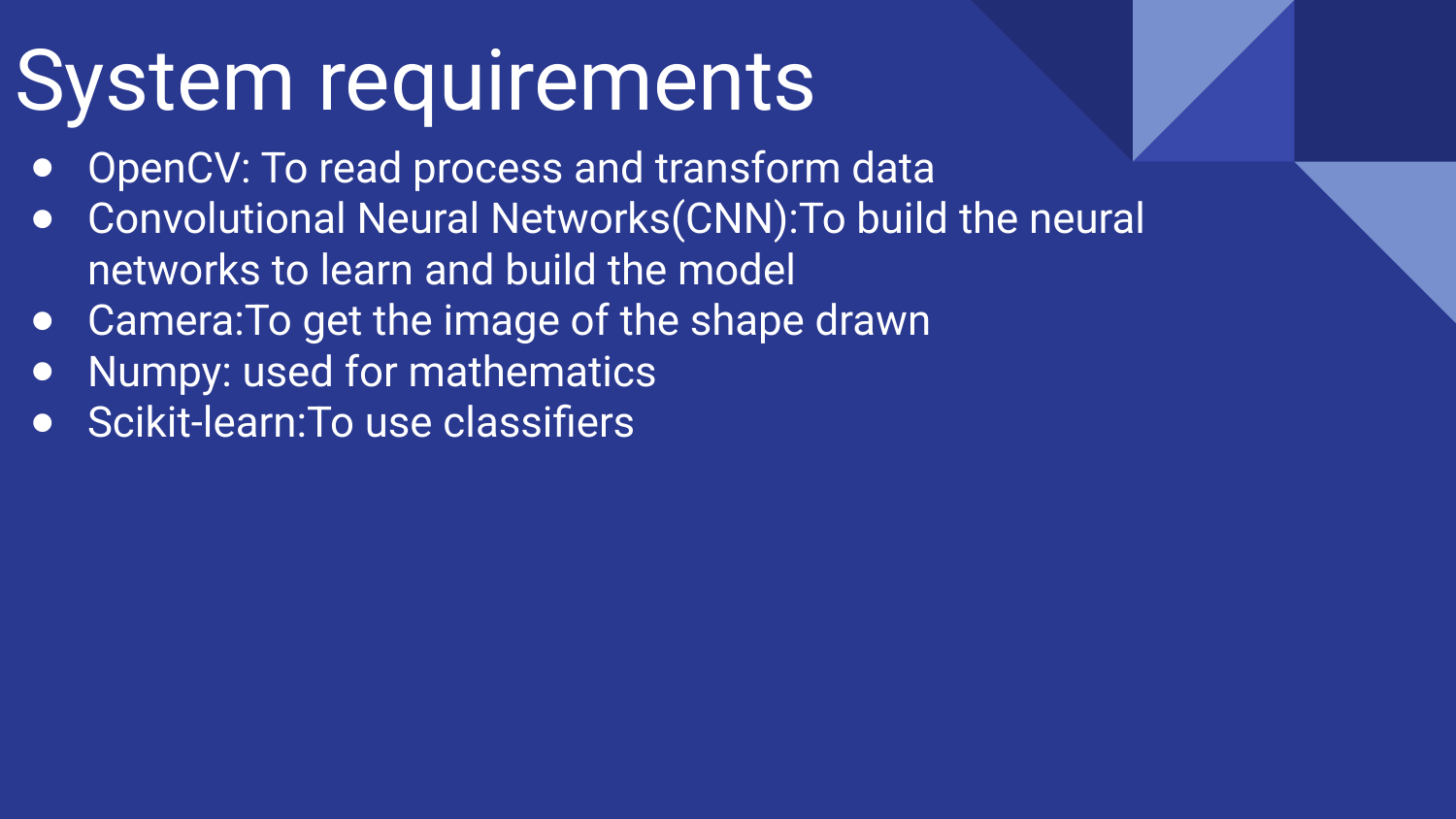

# System requirements
OpenCV: To read process and transform data
Convolutional Neural Networks(CNN):To build the neural networks to learn and build the model
Camera:To get the image of the shape drawn
Numpy: used for mathematics
Scikit-learn:To use classifiers